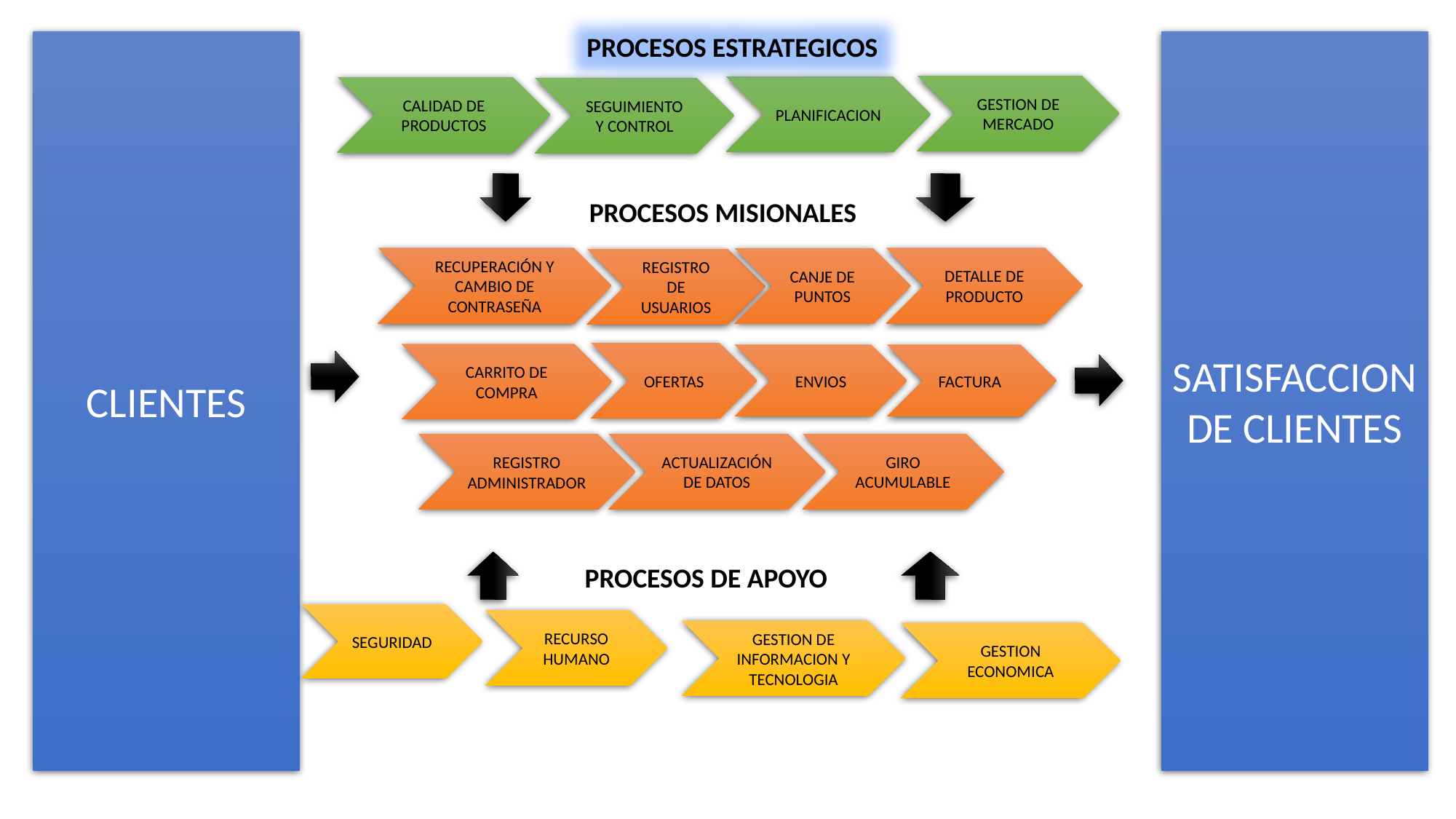

PROCESOS ESTRATEGICOS
CLIENTES
SATISFACCION DE CLIENTES
GESTION DE MERCADO
PLANIFICACION
CALIDAD DE PRODUCTOS
SEGUIMIENTO Y CONTROL

PROCESOS MISIONALES
RECUPERACIÓN Y CAMBIO DE CONTRASEÑA
DETALLE DE PRODUCTO
CANJE DE PUNTOS
REGISTRO DE USUARIOS

OFERTAS
CARRITO DE COMPRA
FACTURA
ENVIOS

GIRO ACUMULABLE
ACTUALIZACIÓN DE DATOS
REGISTRO ADMINISTRADOR

PROCESOS DE APOYO
SEGURIDAD
RECURSO HUMANO
GESTION DE INFORMACION Y TECNOLOGIA
GESTION ECONOMICA